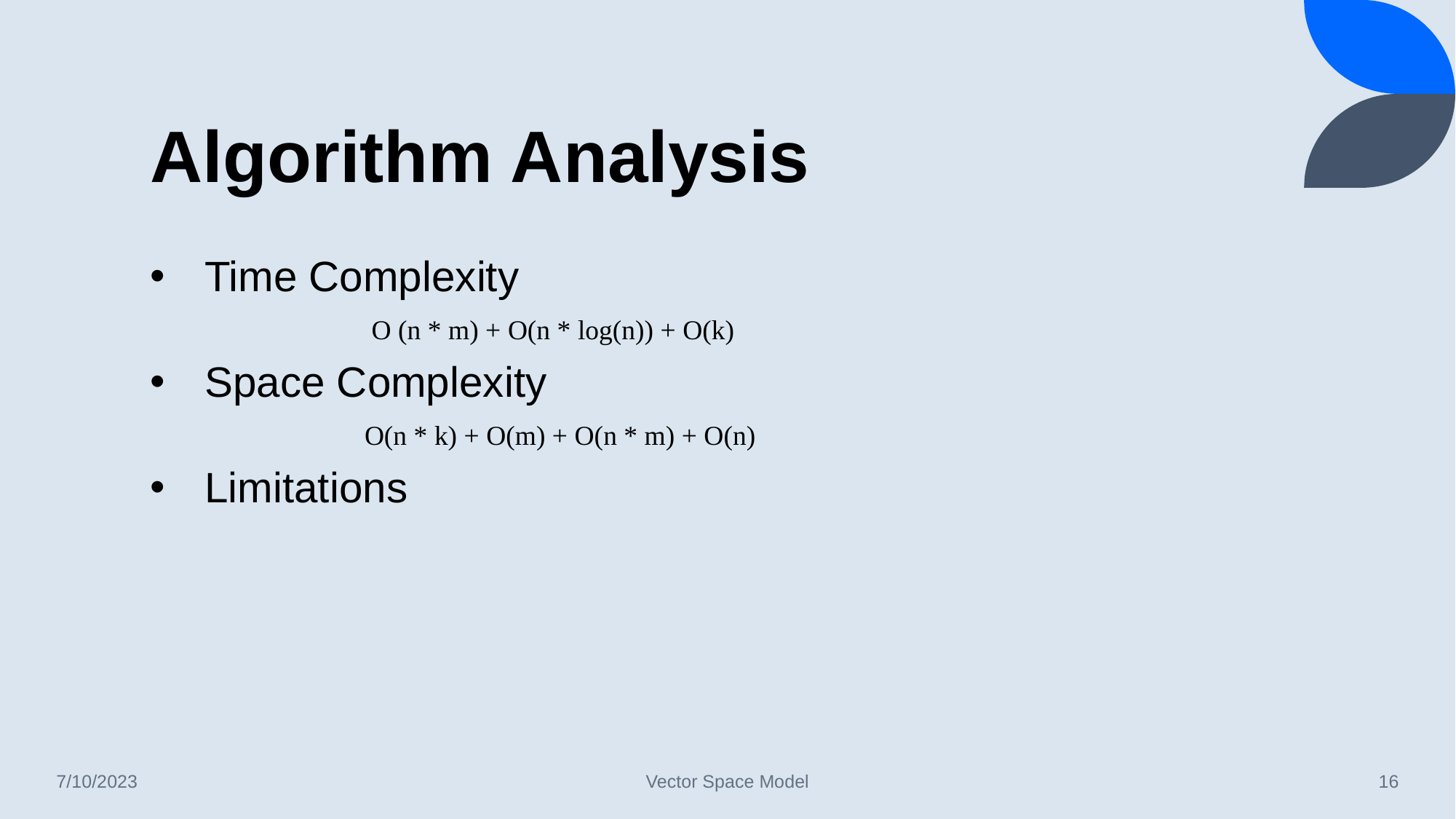

# Algorithm Analysis
Time Complexity
                                O (n * m) + O(n * log(n)) + O(k)
Space Complexity
                               O(n * k) + O(m) + O(n * m) + O(n)
Limitations

7/10/2023
Vector Space Model
16